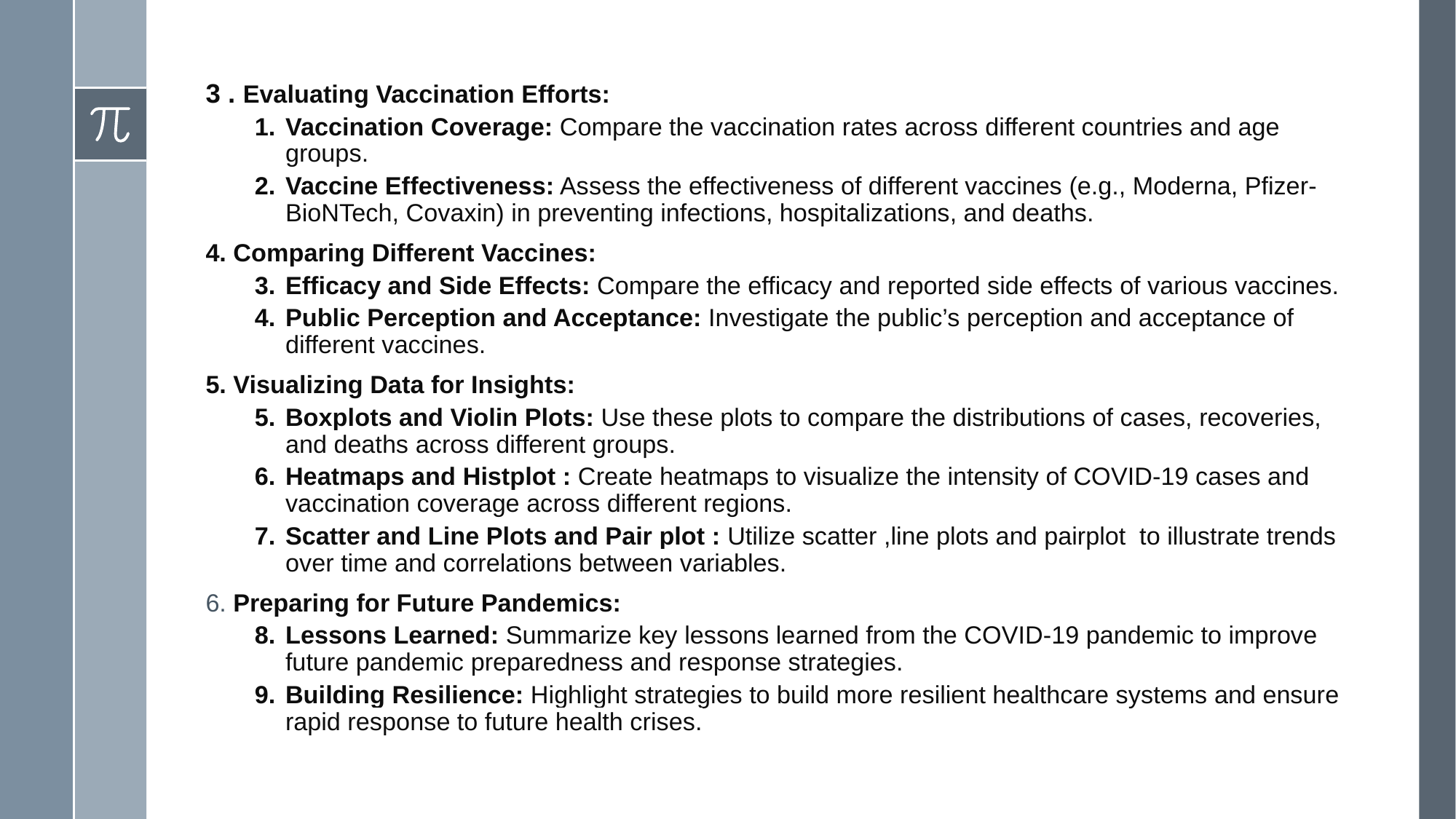

3 . Evaluating Vaccination Efforts:
Vaccination Coverage: Compare the vaccination rates across different countries and age groups.
Vaccine Effectiveness: Assess the effectiveness of different vaccines (e.g., Moderna, Pfizer-BioNTech, Covaxin) in preventing infections, hospitalizations, and deaths.
4. Comparing Different Vaccines:
Efficacy and Side Effects: Compare the efficacy and reported side effects of various vaccines.
Public Perception and Acceptance: Investigate the public’s perception and acceptance of different vaccines.
5. Visualizing Data for Insights:
Boxplots and Violin Plots: Use these plots to compare the distributions of cases, recoveries, and deaths across different groups.
Heatmaps and Histplot : Create heatmaps to visualize the intensity of COVID-19 cases and vaccination coverage across different regions.
Scatter and Line Plots and Pair plot : Utilize scatter ,line plots and pairplot  to illustrate trends over time and correlations between variables.
6. Preparing for Future Pandemics:
Lessons Learned: Summarize key lessons learned from the COVID-19 pandemic to improve future pandemic preparedness and response strategies.
Building Resilience: Highlight strategies to build more resilient healthcare systems and ensure rapid response to future health crises.